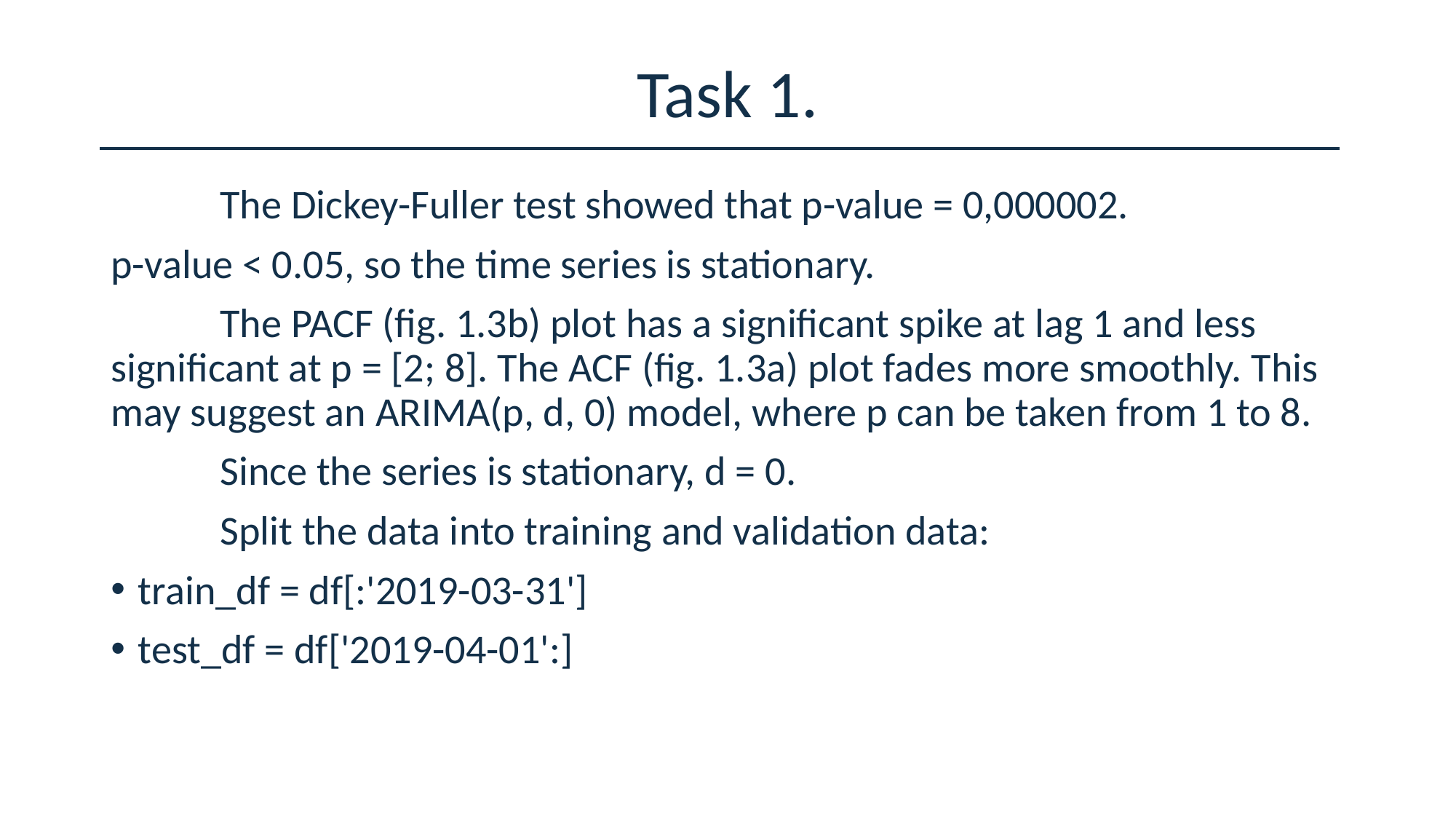

# Task 1.
	The Dickey-Fuller test showed that p-value = 0,000002.
p-value < 0.05, so the time series is stationary.
	The PACF (fig. 1.3b) plot has a significant spike at lag 1 and less significant at p = [2; 8]. The ACF (fig. 1.3a) plot fades more smoothly. This may suggest an ARIMA(p, d, 0) model, where p can be taken from 1 to 8.
	Since the series is stationary, d = 0.
	Split the data into training and validation data:
train_df = df[:'2019-03-31']
test_df = df['2019-04-01':]
6